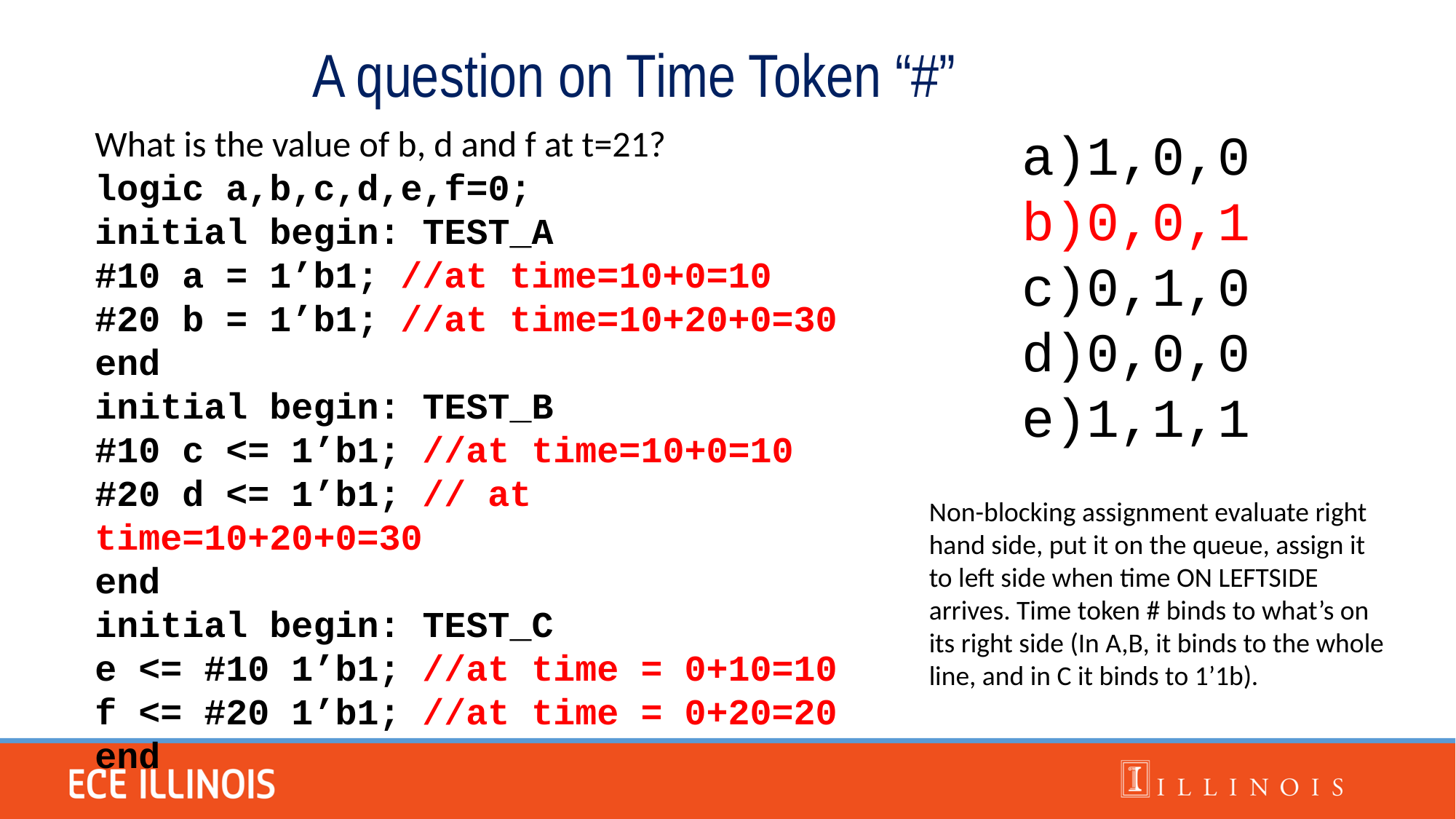

A question on Time Token “#”
What is the value of b, d and f at t=21?
logic a,b,c,d,e,f=0;
initial begin: TEST_A
#10 a = 1’b1; //at time=10+0=10
#20 b = 1’b1; //at time=10+20+0=30
end
initial begin: TEST_B
#10 c <= 1’b1; //at time=10+0=10
#20 d <= 1’b1; // at time=10+20+0=30
end
initial begin: TEST_C
e <= #10 1’b1; //at time = 0+10=10
f <= #20 1’b1; //at time = 0+20=20
end
1,0,0
0,0,1
0,1,0
0,0,0
1,1,1
Non-blocking assignment evaluate right hand side, put it on the queue, assign it to left side when time ON LEFTSIDE arrives. Time token # binds to what’s on its right side (In A,B, it binds to the whole line, and in C it binds to 1’1b).